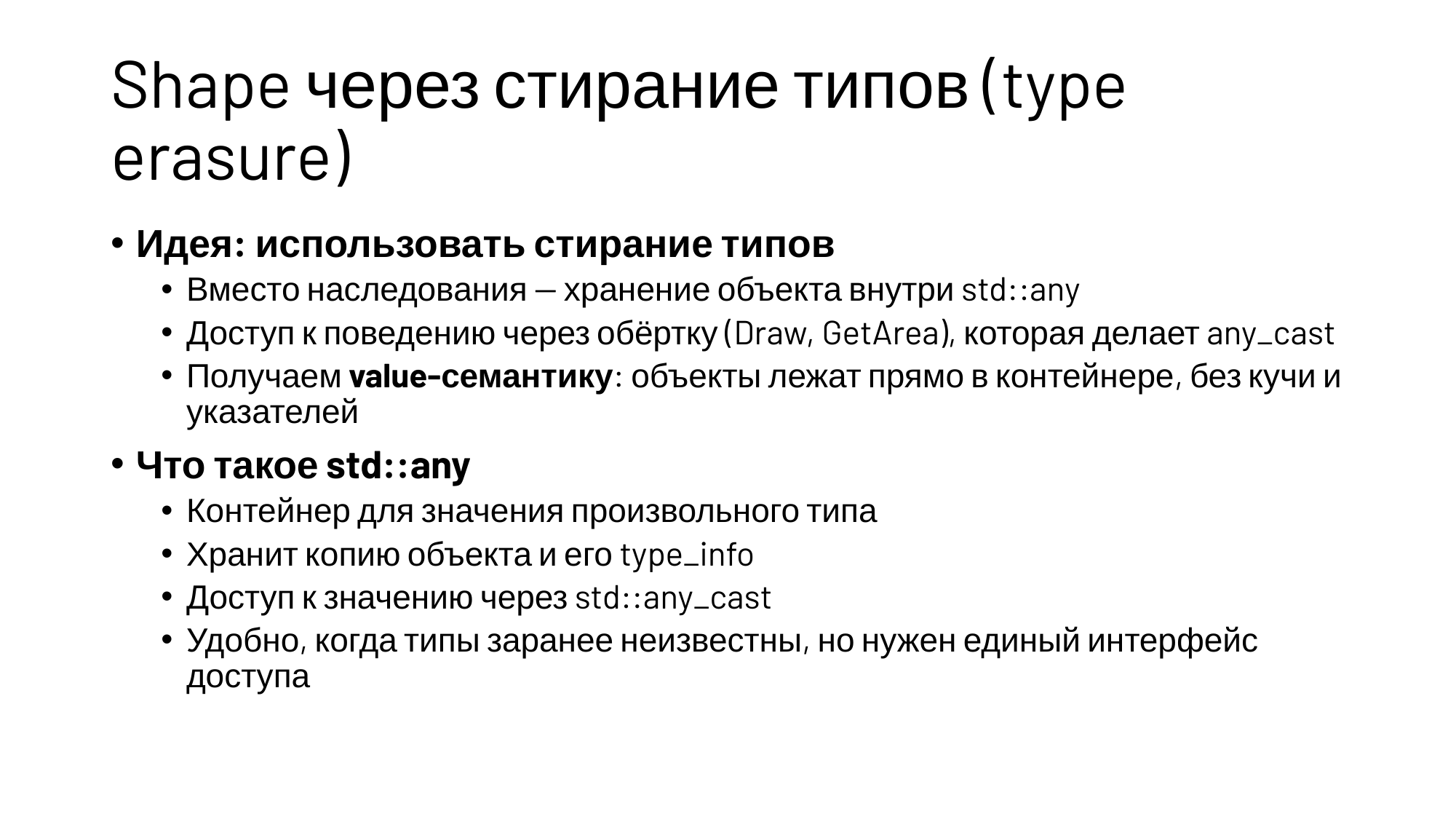

# Shape через стирание типов (type erasure)
Идея: использовать стирание типов
Вместо наследования — хранение объекта внутри std::any
Доступ к поведению через обёртку (Draw, GetArea), которая делает any_cast
Получаем value-семантику: объекты лежат прямо в контейнере, без кучи и указателей
Что такое std::any
Контейнер для значения произвольного типа
Хранит копию объекта и его type_info
Доступ к значению через std::any_cast
Удобно, когда типы заранее неизвестны, но нужен единый интерфейс доступа